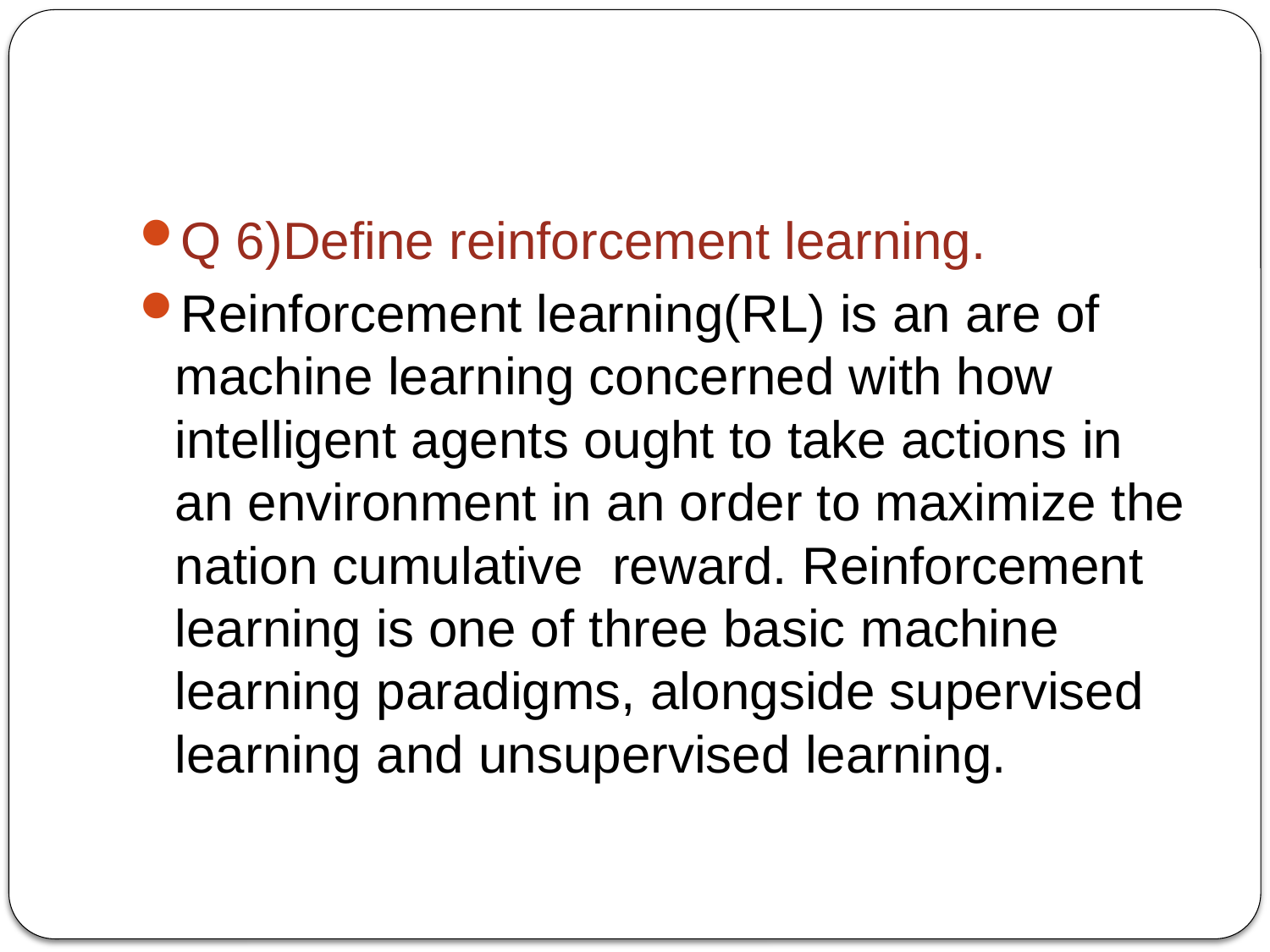

#
Q 6)Define reinforcement learning.
Reinforcement learning(RL) is an are of machine learning concerned with how intelligent agents ought to take actions in an environment in an order to maximize the nation cumulative  reward. Reinforcement learning is one of three basic machine learning paradigms, alongside supervised learning and unsupervised learning.